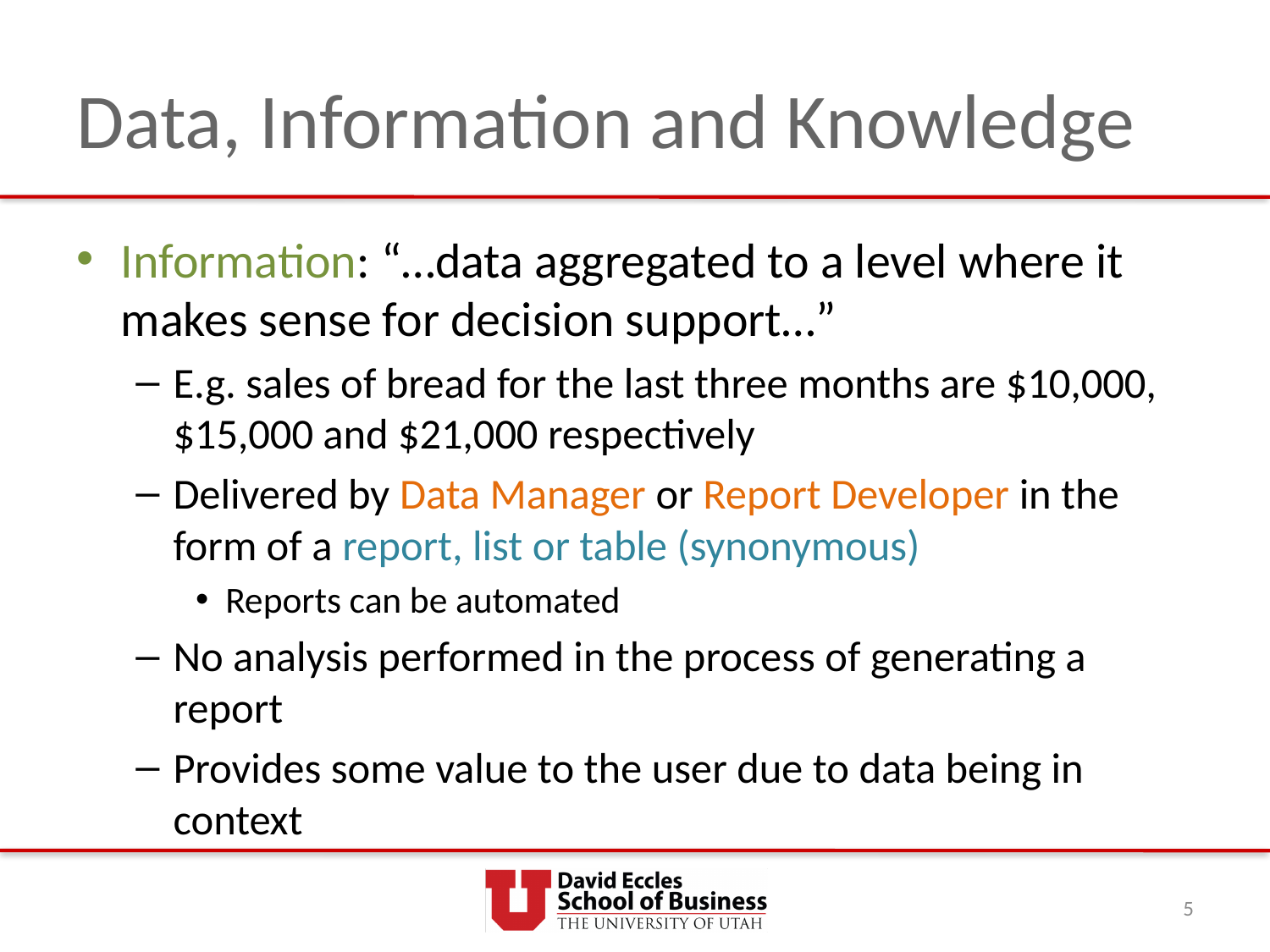

# Data, Information and Knowledge
Information: “…data aggregated to a level where it makes sense for decision support…”
E.g. sales of bread for the last three months are $10,000, $15,000 and $21,000 respectively
Delivered by Data Manager or Report Developer in the form of a report, list or table (synonymous)
Reports can be automated
No analysis performed in the process of generating a report
Provides some value to the user due to data being in context
5